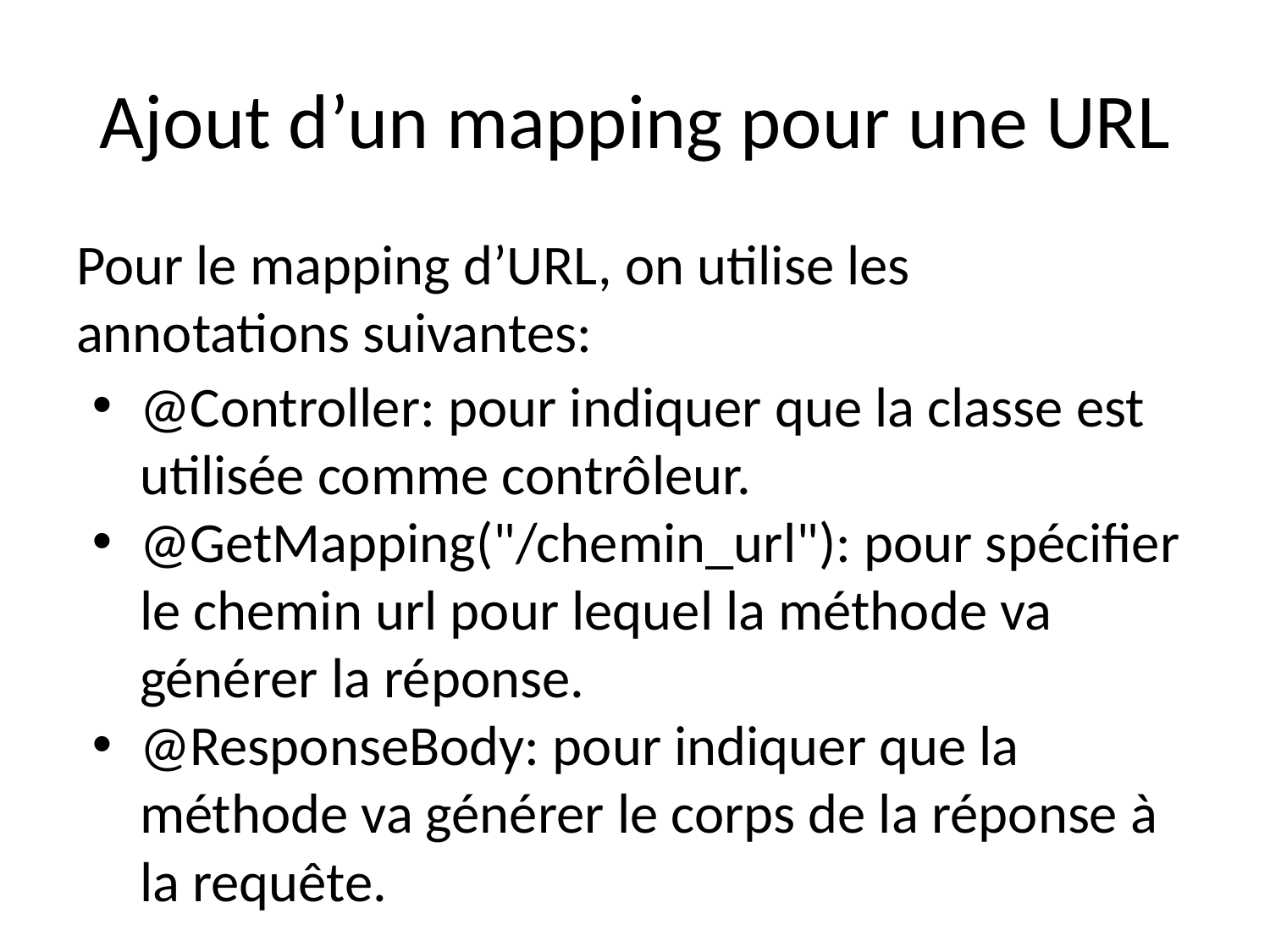

# Ajout d’un mapping pour une URL
Pour le mapping d’URL, on utilise les annotations suivantes:
@Controller: pour indiquer que la classe est utilisée comme contrôleur.
@GetMapping("/chemin_url"): pour spécifier le chemin url pour lequel la méthode va générer la réponse.
@ResponseBody: pour indiquer que la méthode va générer le corps de la réponse à la requête.